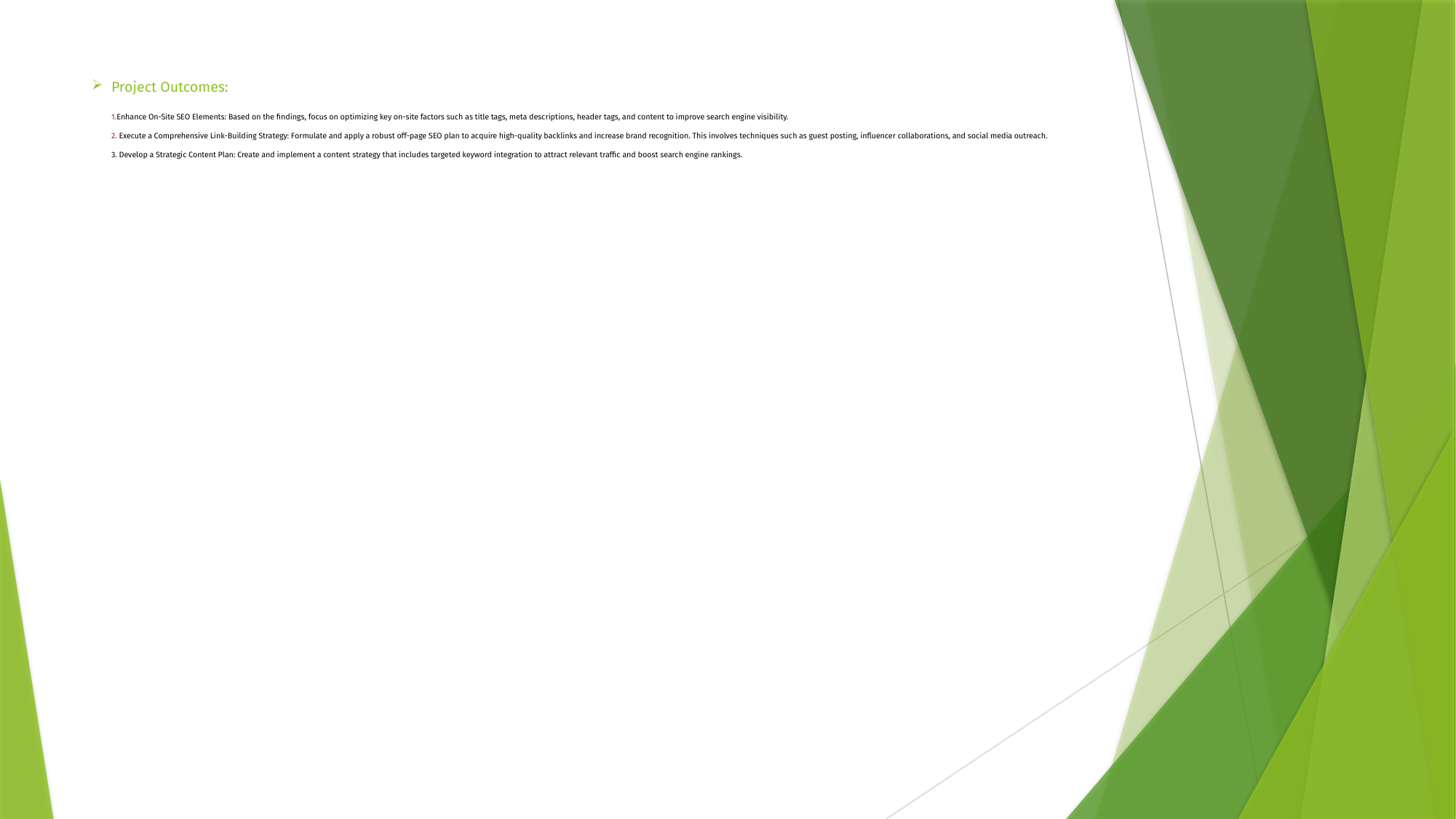

# Project Outcomes: 1.Enhance On-Site SEO Elements: Based on the findings, focus on optimizing key on-site factors such as title tags, meta descriptions, header tags, and content to improve search engine visibility. 2. Execute a Comprehensive Link-Building Strategy: Formulate and apply a robust off-page SEO plan to acquire high-quality backlinks and increase brand recognition. This involves techniques such as guest posting, influencer collaborations, and social media outreach. 3. Develop a Strategic Content Plan: Create and implement a content strategy that includes targeted keyword integration to attract relevant traffic and boost search engine rankings.